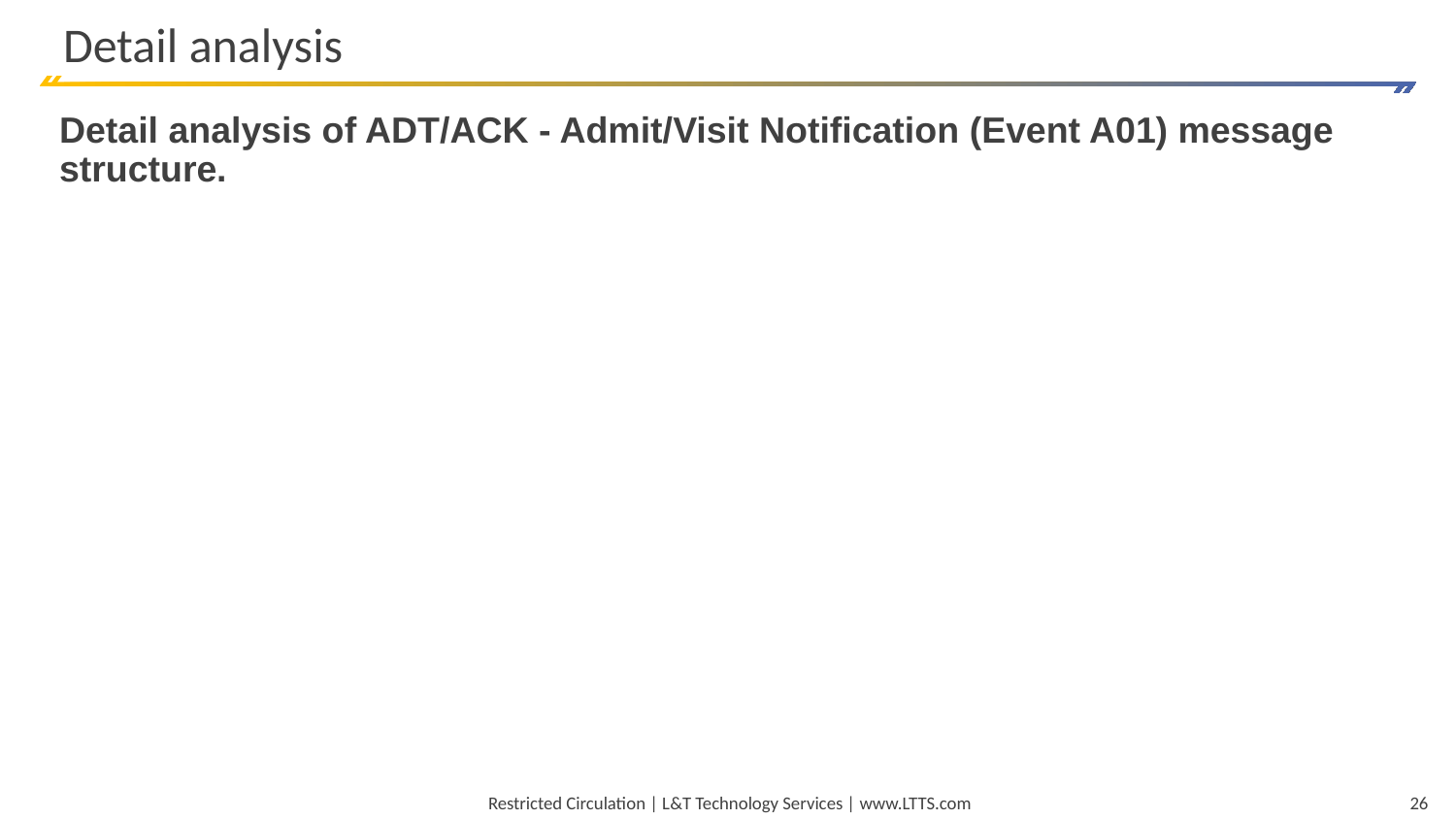

# Detail analysis
Detail analysis of ADT/ACK - Admit/Visit Notification (Event A01) message structure.